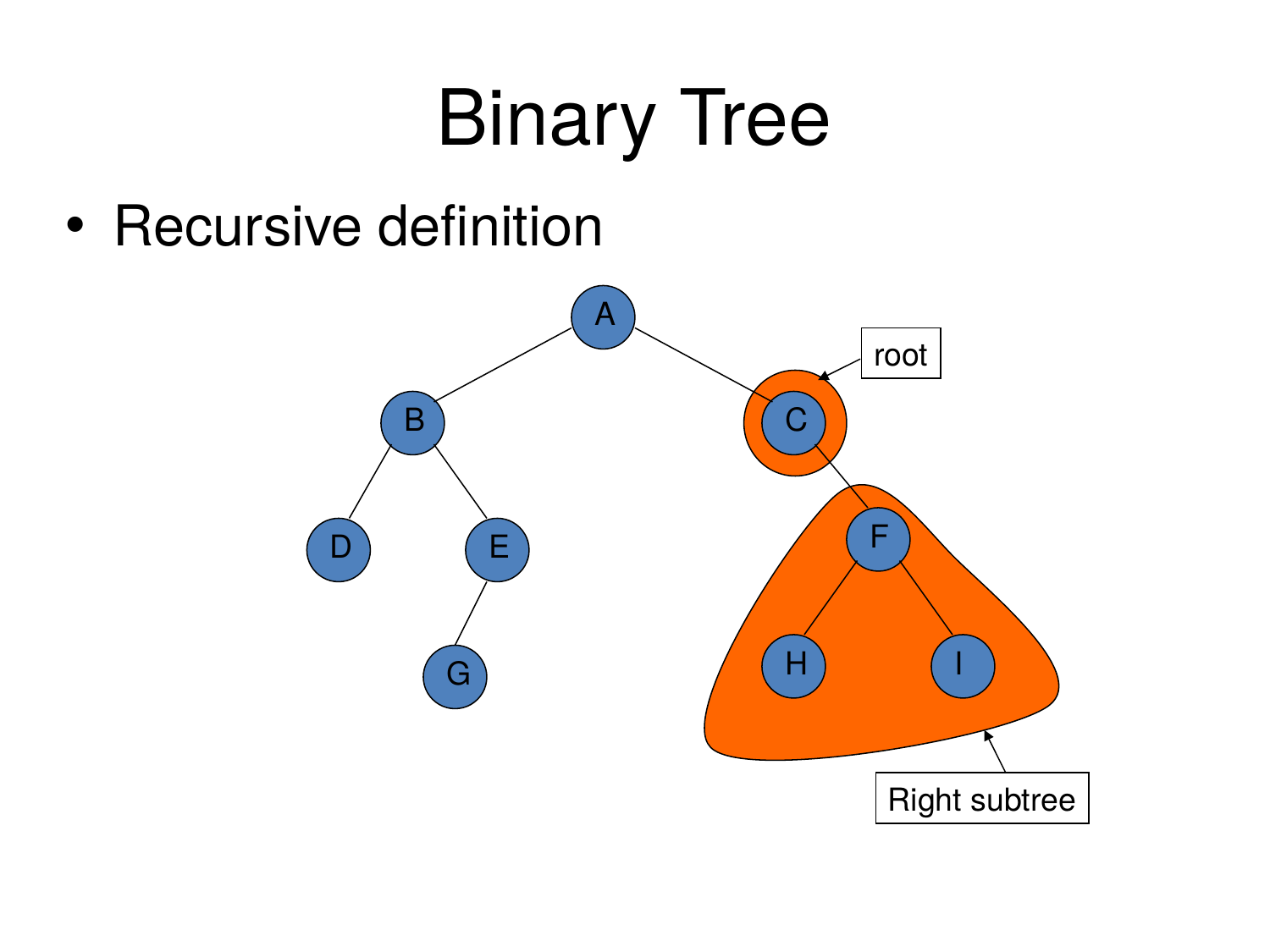

# Binary Tree
Recursive definition

A

root

B

C

F

E
D

H
I

G

Right subtree